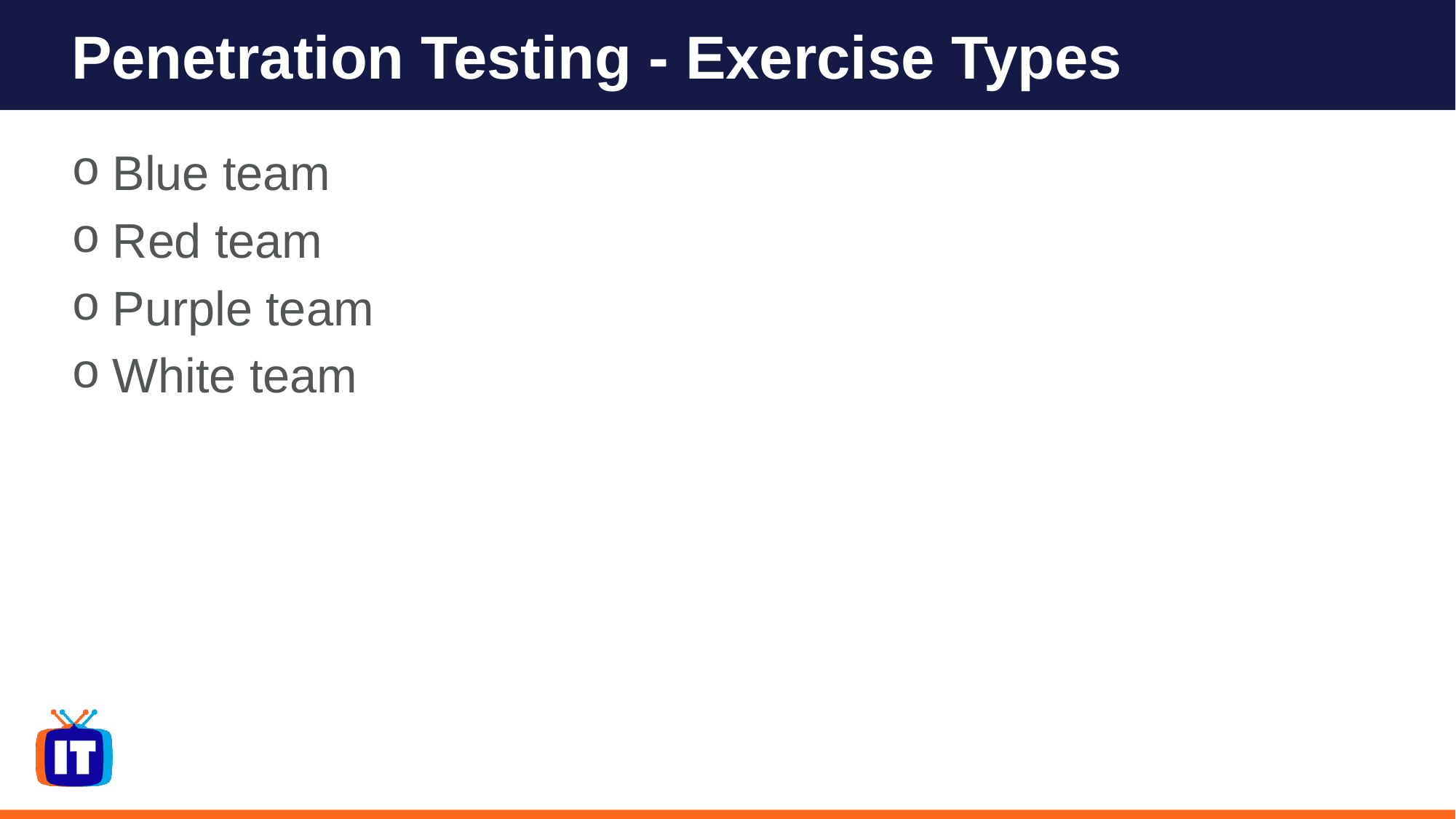

# Penetration Testing - Exercise Types
Blue team
Red team
Purple team
White team